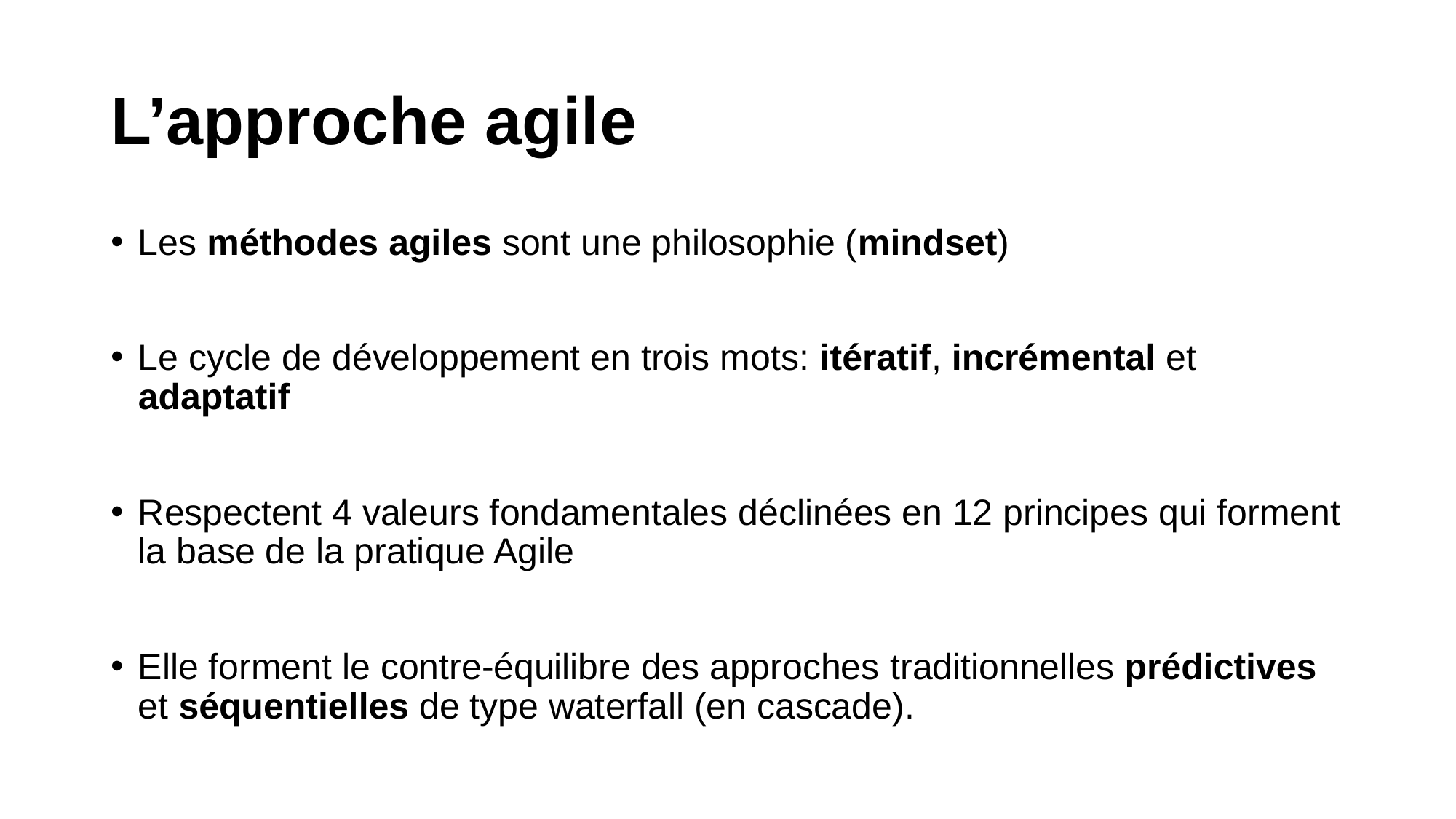

# L’approche agile
Les méthodes agiles sont une philosophie (mindset)

Le cycle de développement en trois mots: itératif, incrémental et adaptatif

Respectent 4 valeurs fondamentales déclinées en 12 principes qui forment la base de la pratique Agile

Elle forment le contre-équilibre des approches traditionnelles prédictives et séquentielles de type waterfall (en cascade).